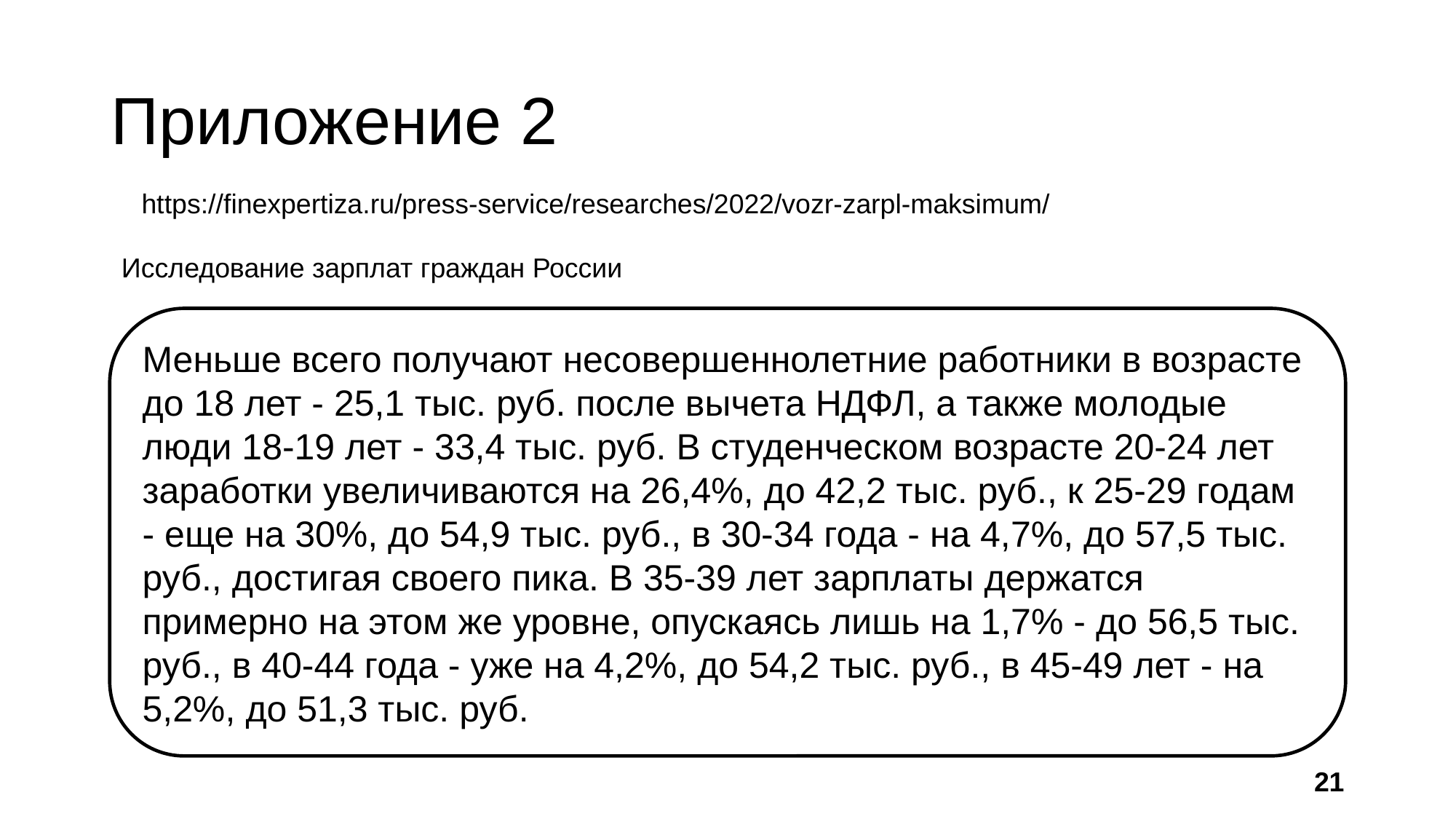

# Приложение 2
https://finexpertiza.ru/press-service/researches/2022/vozr-zarpl-maksimum/
Исследование зарплат граждан России
Меньше всего получают несовершеннолетние работники в возрасте до 18 лет - 25,1 тыс. руб. после вычета НДФЛ, а также молодые люди 18-19 лет - 33,4 тыс. руб. В студенческом возрасте 20-24 лет заработки увеличиваются на 26,4%, до 42,2 тыс. руб., к 25-29 годам - еще на 30%, до 54,9 тыс. руб., в 30-34 года - на 4,7%, до 57,5 тыс. руб., достигая своего пика. В 35-39 лет зарплаты держатся примерно на этом же уровне, опускаясь лишь на 1,7% - до 56,5 тыс. руб., в 40-44 года - уже на 4,2%, до 54,2 тыс. руб., в 45-49 лет - на 5,2%, до 51,3 тыс. руб.
21